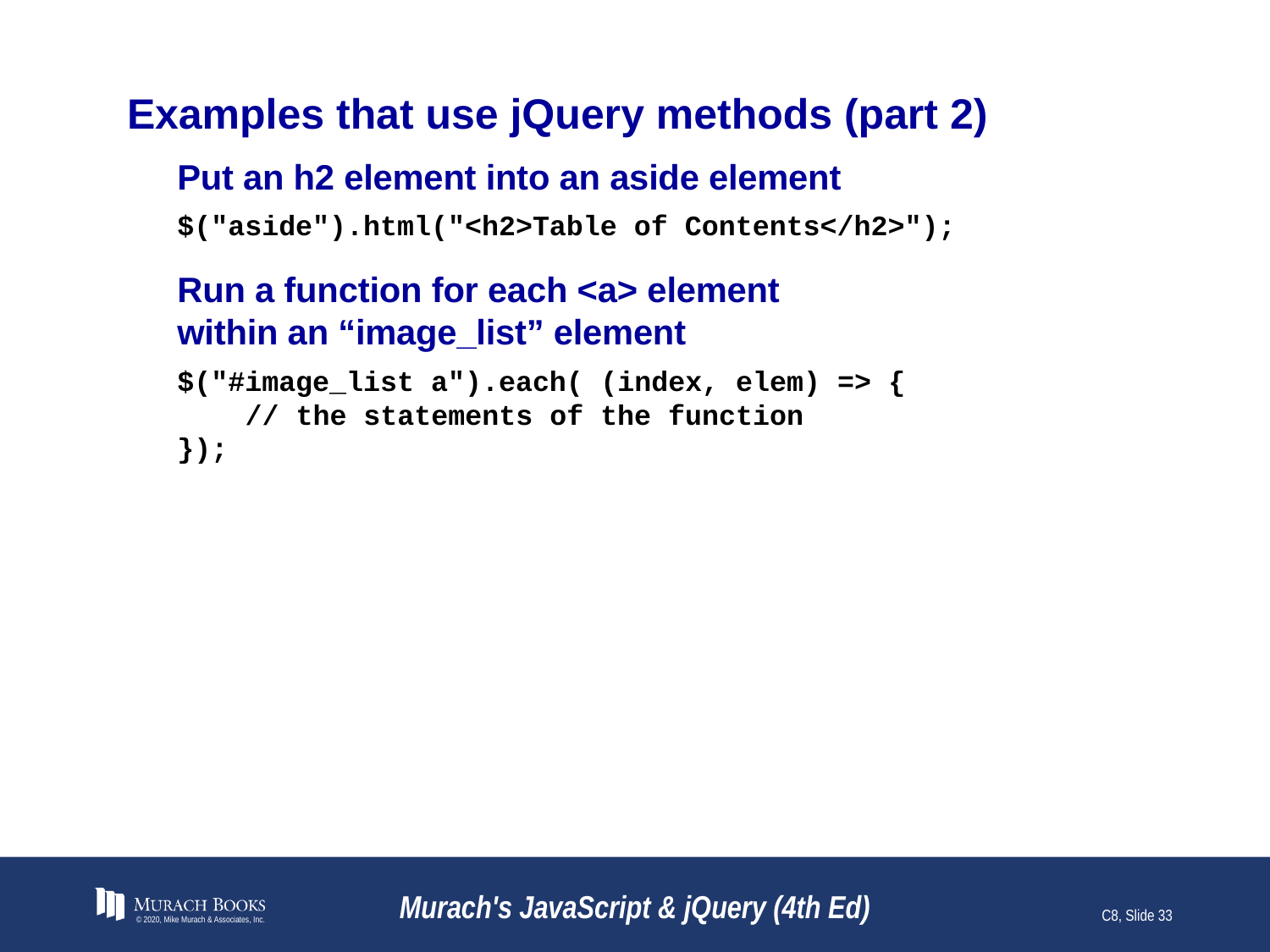

# Examples that use jQuery methods (part 2)
Put an h2 element into an aside element
$("aside").html("<h2>Table of Contents</h2>");
Run a function for each <a> element
within an “image_list” element
$("#image_list a").each( (index, elem) => {
    // the statements of the function
});

© 2020, Mike Murach & Associates, Inc.
Murach's JavaScript & jQuery (4th Ed)

C8, Slide 33